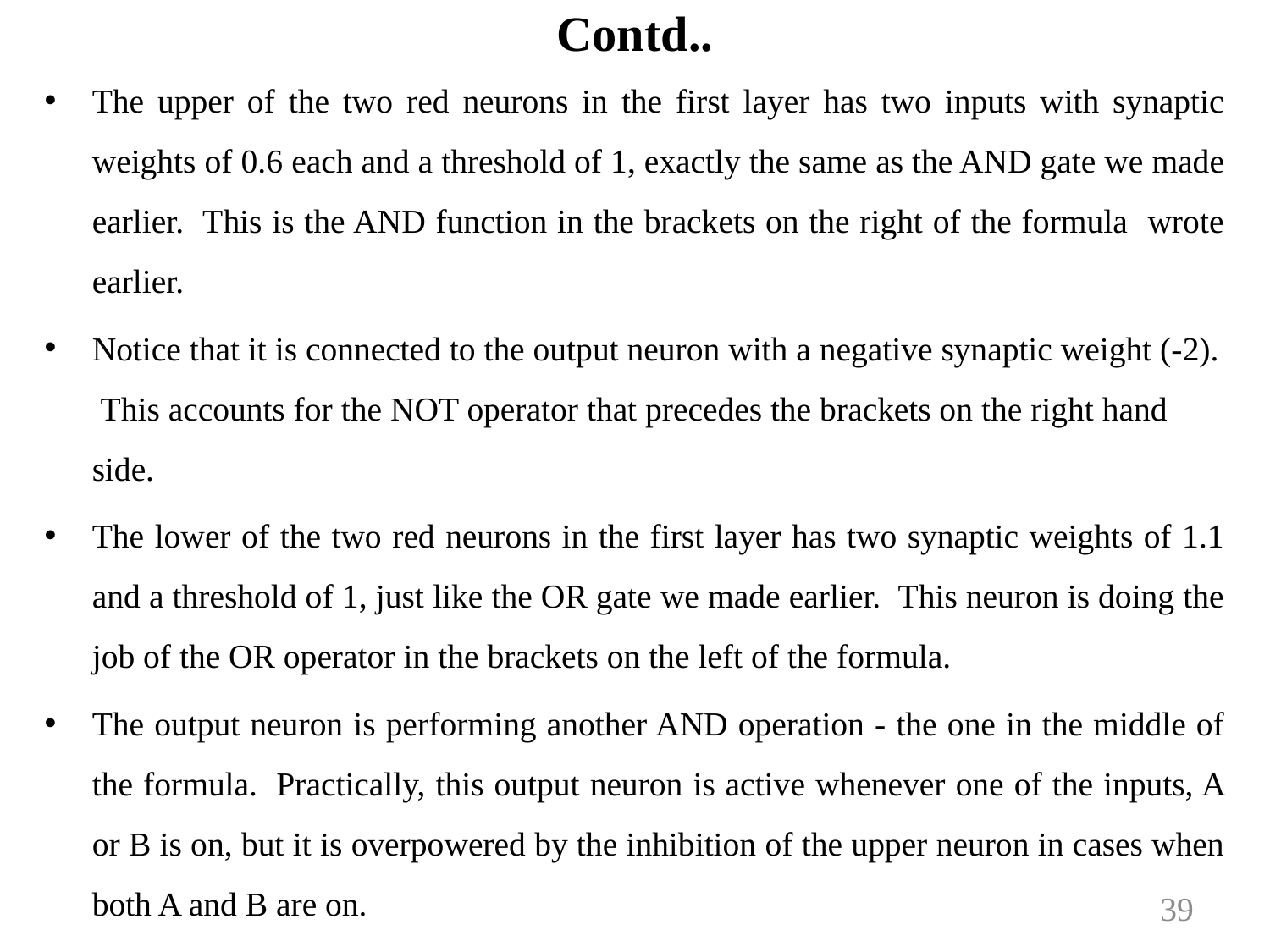

# Contd..
The upper of the two red neurons in the first layer has two inputs with synaptic weights of 0.6 each and a threshold of 1, exactly the same as the AND gate we made earlier.  This is the AND function in the brackets on the right of the formula  wrote earlier.
Notice that it is connected to the output neuron with a negative synaptic weight (-2).  This accounts for the NOT operator that precedes the brackets on the right hand side.
The lower of the two red neurons in the first layer has two synaptic weights of 1.1 and a threshold of 1, just like the OR gate we made earlier.  This neuron is doing the job of the OR operator in the brackets on the left of the formula.
The output neuron is performing another AND operation - the one in the middle of the formula.  Practically, this output neuron is active whenever one of the inputs, A or B is on, but it is overpowered by the inhibition of the upper neuron in cases when both A and B are on.
39